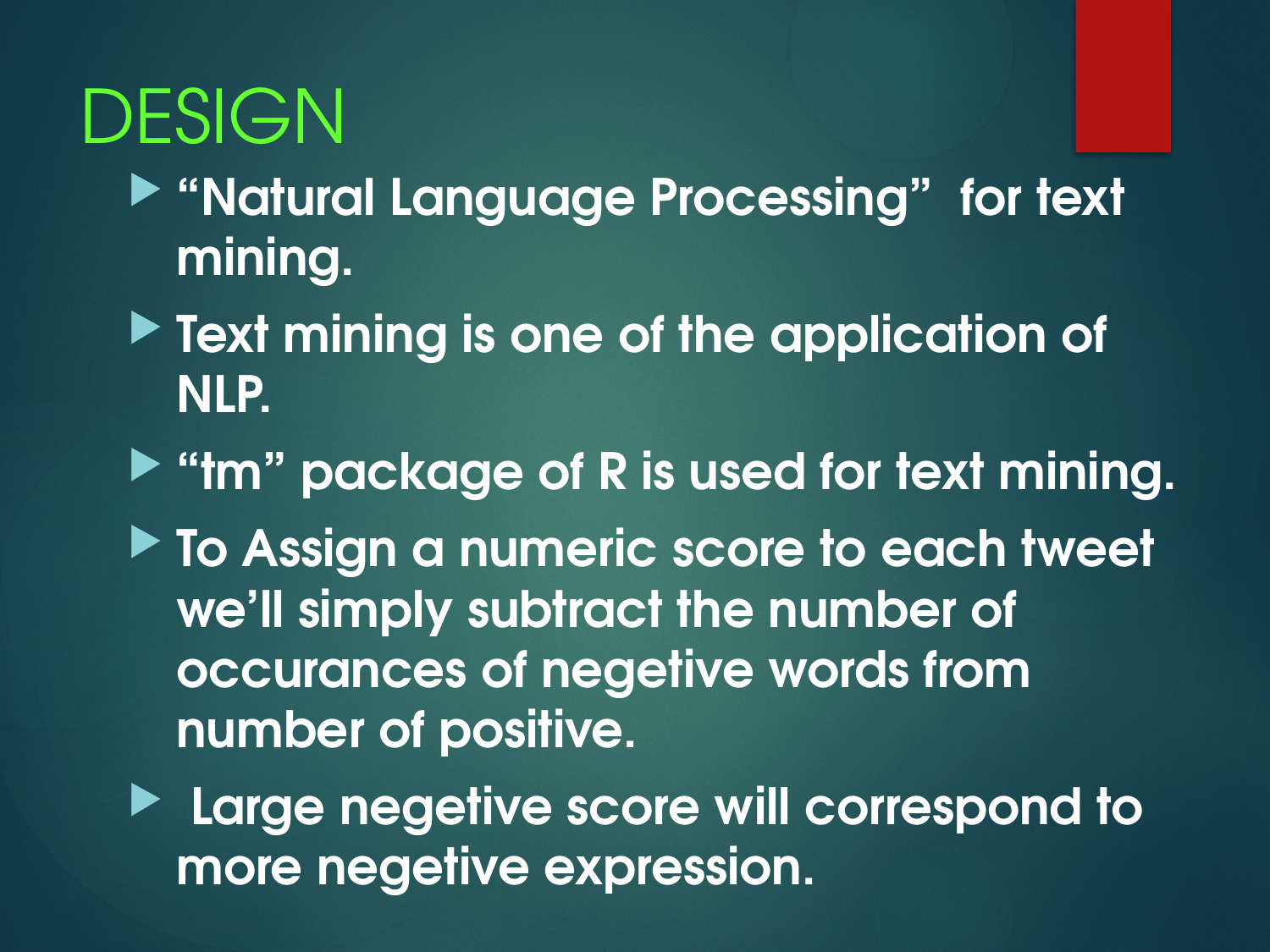

# DESIGN
“Natural Language Processing”  for text mining.
Text mining is one of the application of NLP.
“tm” package of R is used for text mining.
To Assign a numeric score to each tweet we’ll simply subtract the number of occurances of negetive words from number of positive.
 Large negetive score will correspond to more negetive expression.